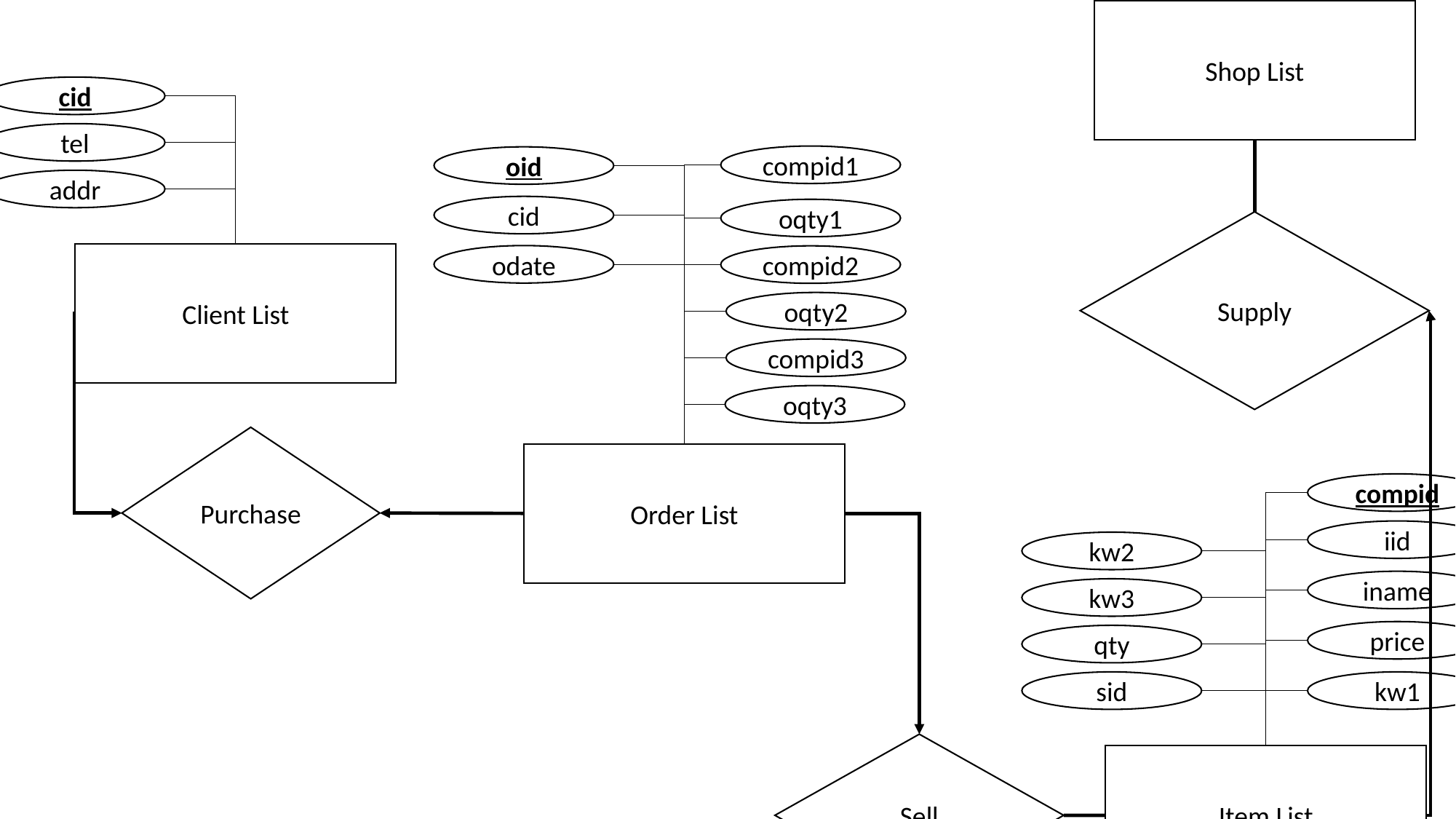

sid
sname
rating
location
Shop List
cid
tel
addr
Client List
compid1
oid
cid
oqty1
odate
compid2
oqty2
compid3
oqty3
Order List
Supply
Purchase
compid
iid
kw2
iname
kw3
price
qty
kw1
sid
Item List
Sell